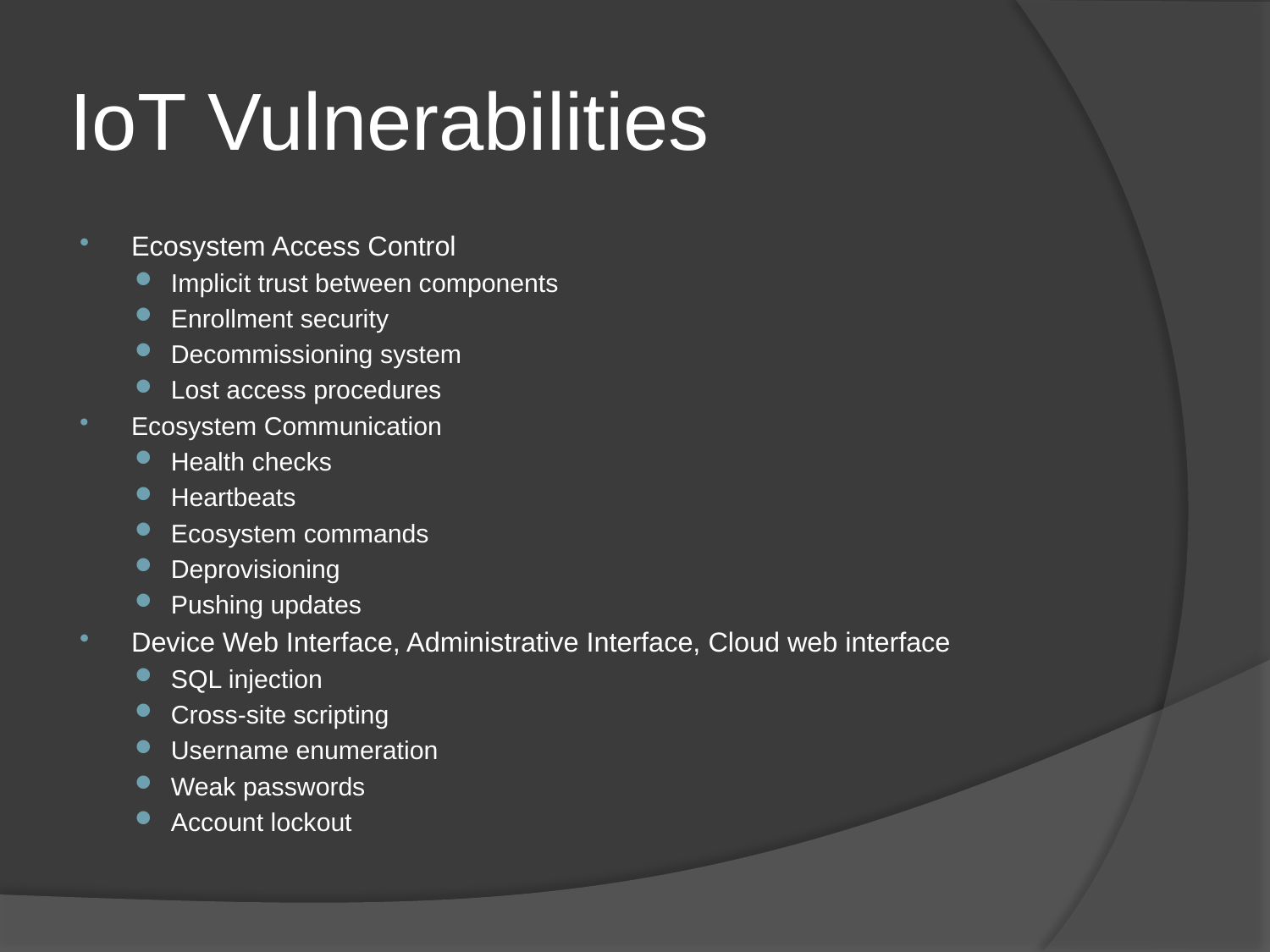

# IoT Vulnerabilities
Ecosystem Access Control
Implicit trust between components
Enrollment security
Decommissioning system
Lost access procedures
Ecosystem Communication
Health checks
Heartbeats
Ecosystem commands
Deprovisioning
Pushing updates
Device Web Interface, Administrative Interface, Cloud web interface
SQL injection
Cross-site scripting
Username enumeration
Weak passwords
Account lockout